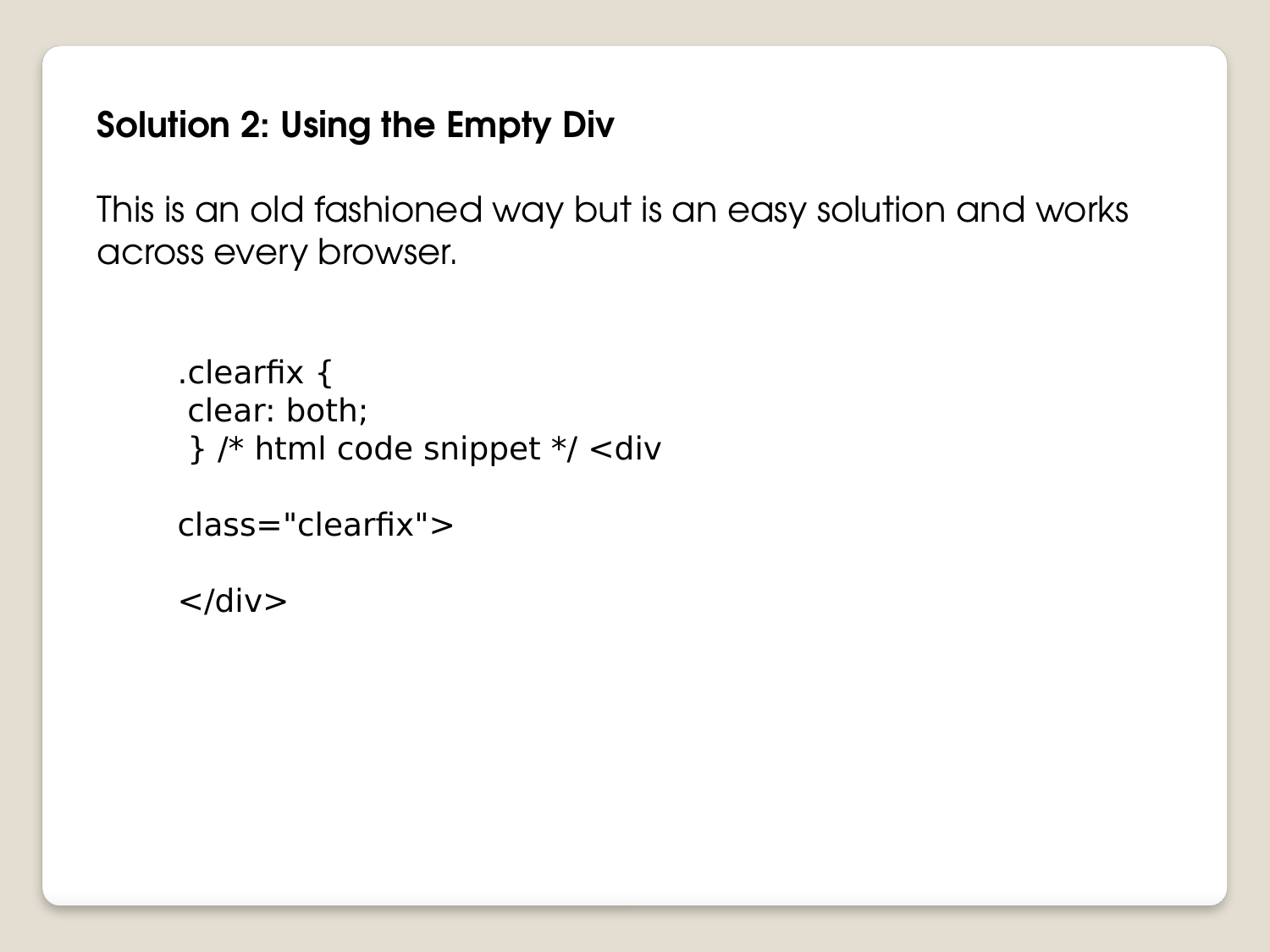

Solution 2: Using the Empty Div

This is an old fashioned way but is an easy solution and works across every browser.
.clearfix {
 clear: both;
 } /* html code snippet */ <div

class="clearfix">

</div>